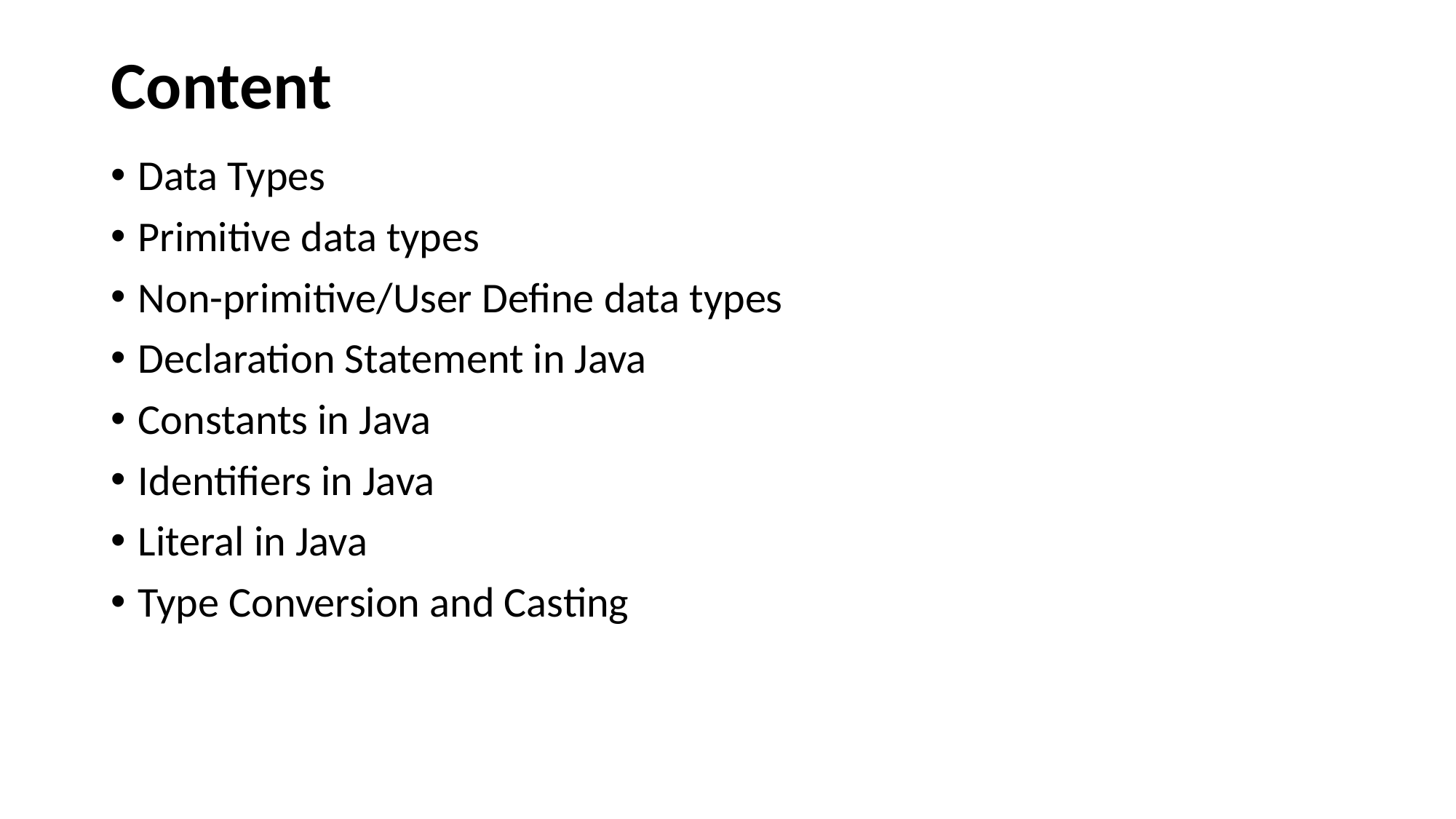

# Content
Data Types
Primitive data types
Non-primitive/User Define data types
Declaration Statement in Java
Constants in Java
Identifiers in Java
Literal in Java
Type Conversion and Casting

2